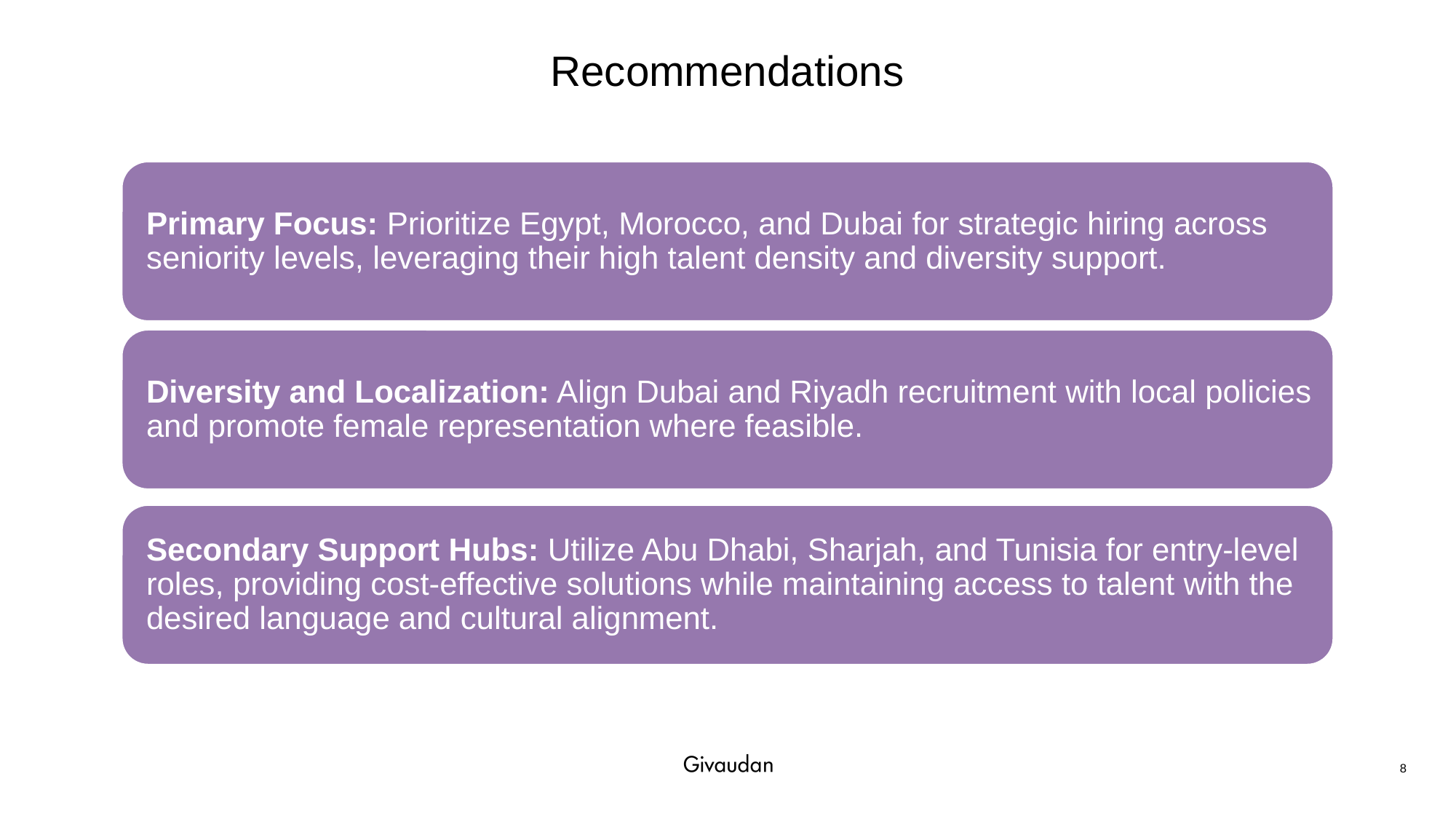

# Recommendations
Primary Focus: Prioritize Egypt, Morocco, and Dubai for strategic hiring across seniority levels, leveraging their high talent density and diversity support.
Diversity and Localization: Align Dubai and Riyadh recruitment with local policies and promote female representation where feasible.
Secondary Support Hubs: Utilize Abu Dhabi, Sharjah, and Tunisia for entry-level roles, providing cost-effective solutions while maintaining access to talent with the desired language and cultural alignment.
8